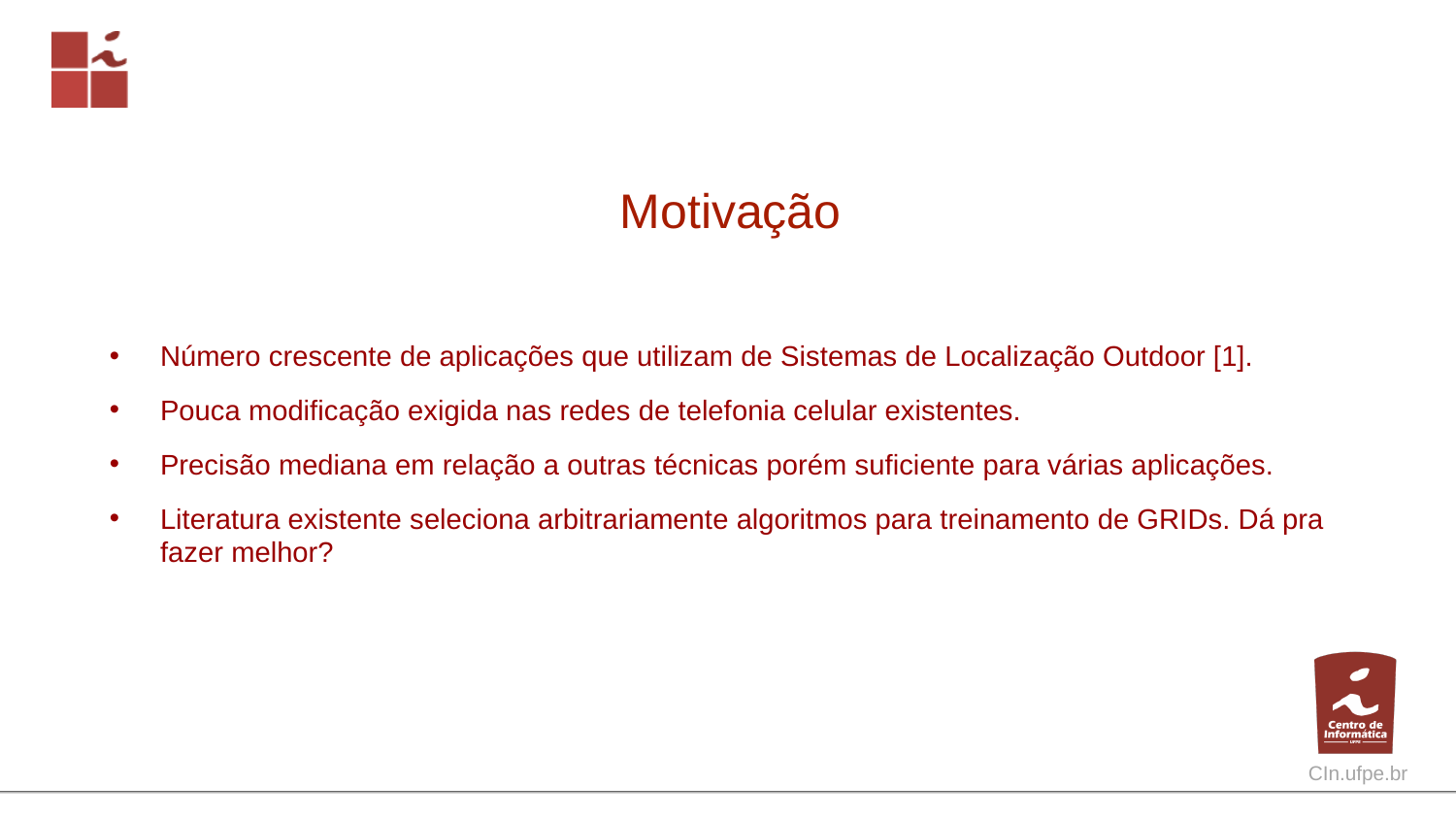

# Motivação
Número crescente de aplicações que utilizam de Sistemas de Localização Outdoor [1].
Pouca modificação exigida nas redes de telefonia celular existentes.
Precisão mediana em relação a outras técnicas porém suficiente para várias aplicações.
Literatura existente seleciona arbitrariamente algoritmos para treinamento de GRIDs. Dá pra fazer melhor?